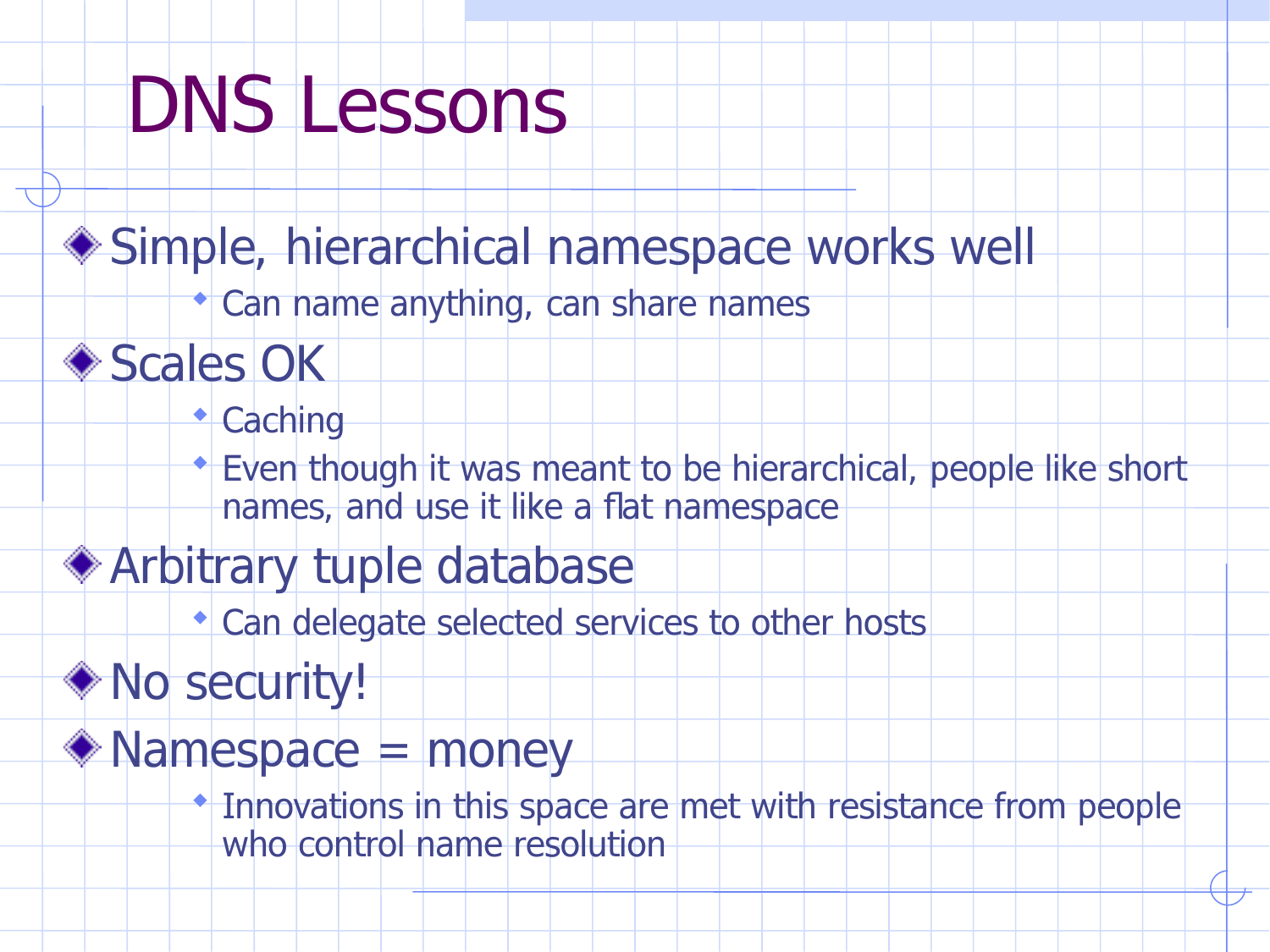

# DNS Lessons
Simple, hierarchical namespace works well
Can name anything, can share names
Scales OK
Caching
Even though it was meant to be hierarchical, people like short names, and use it like a flat namespace
Arbitrary tuple database
Can delegate selected services to other hosts
No security!
Namespace = money
Innovations in this space are met with resistance from people who control name resolution